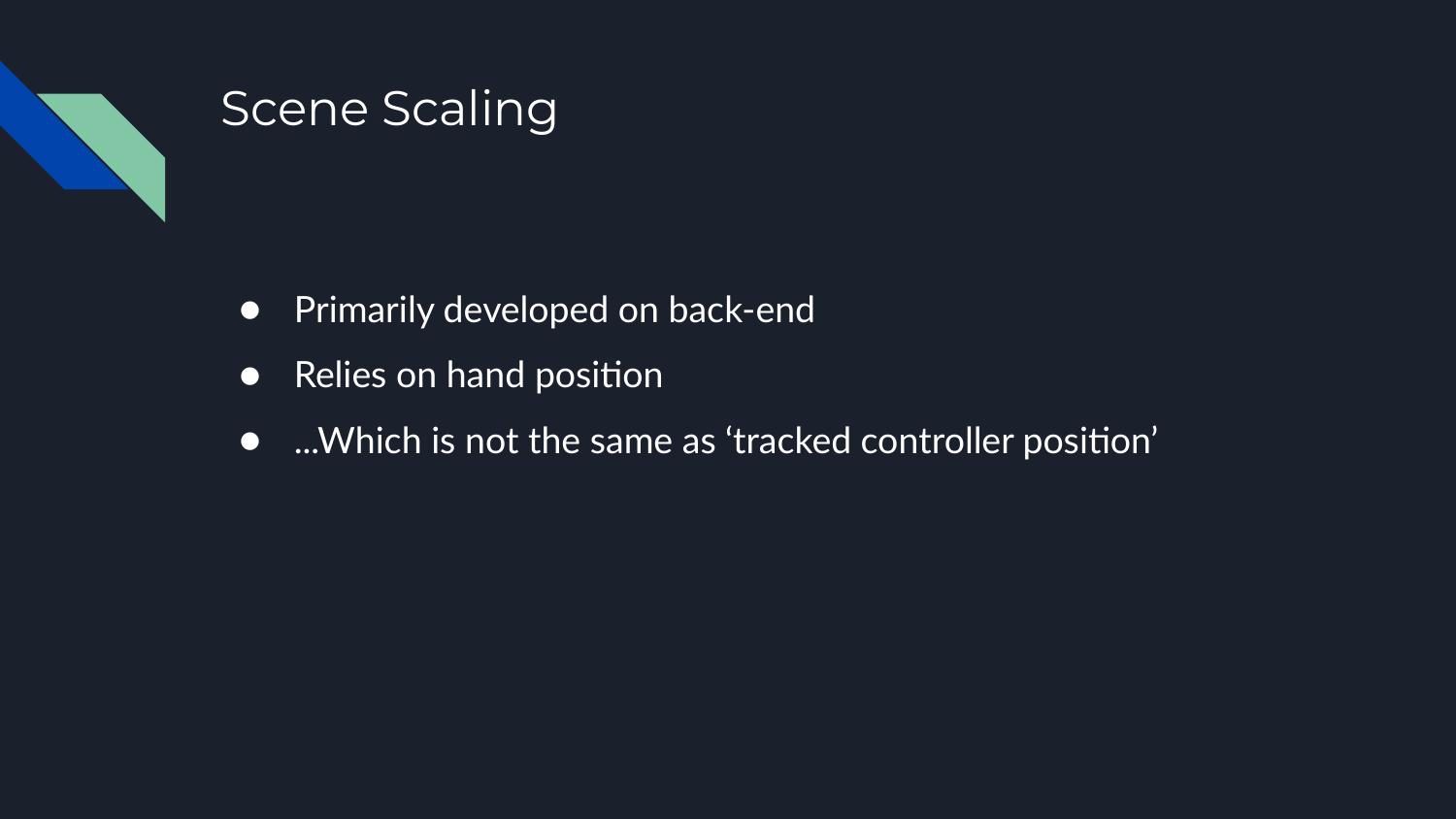

# Scene Scaling
Primarily developed on back-end
Relies on hand position
...Which is not the same as ‘tracked controller position’